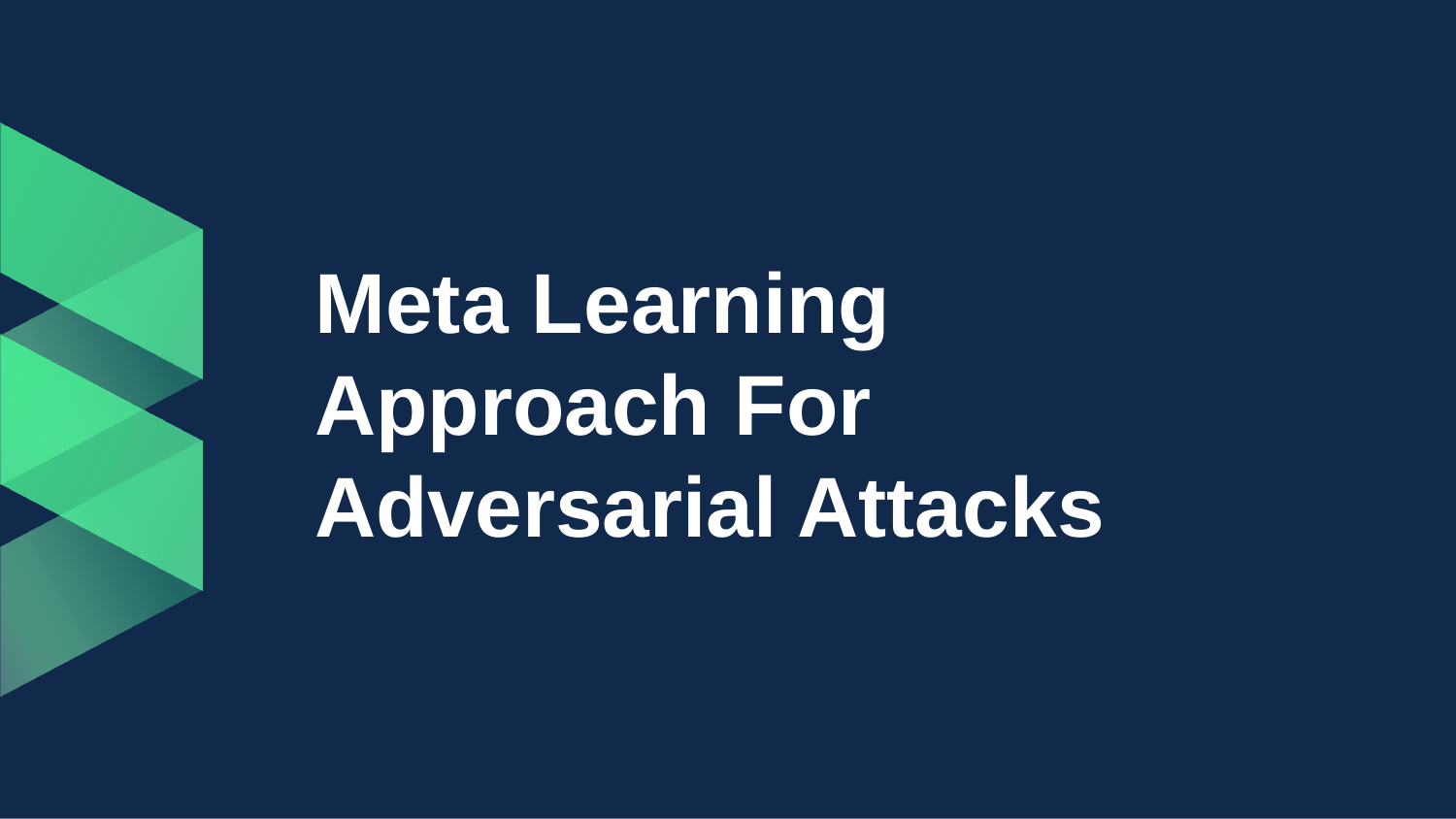

# Meta Learning Approach For Adversarial Attacks